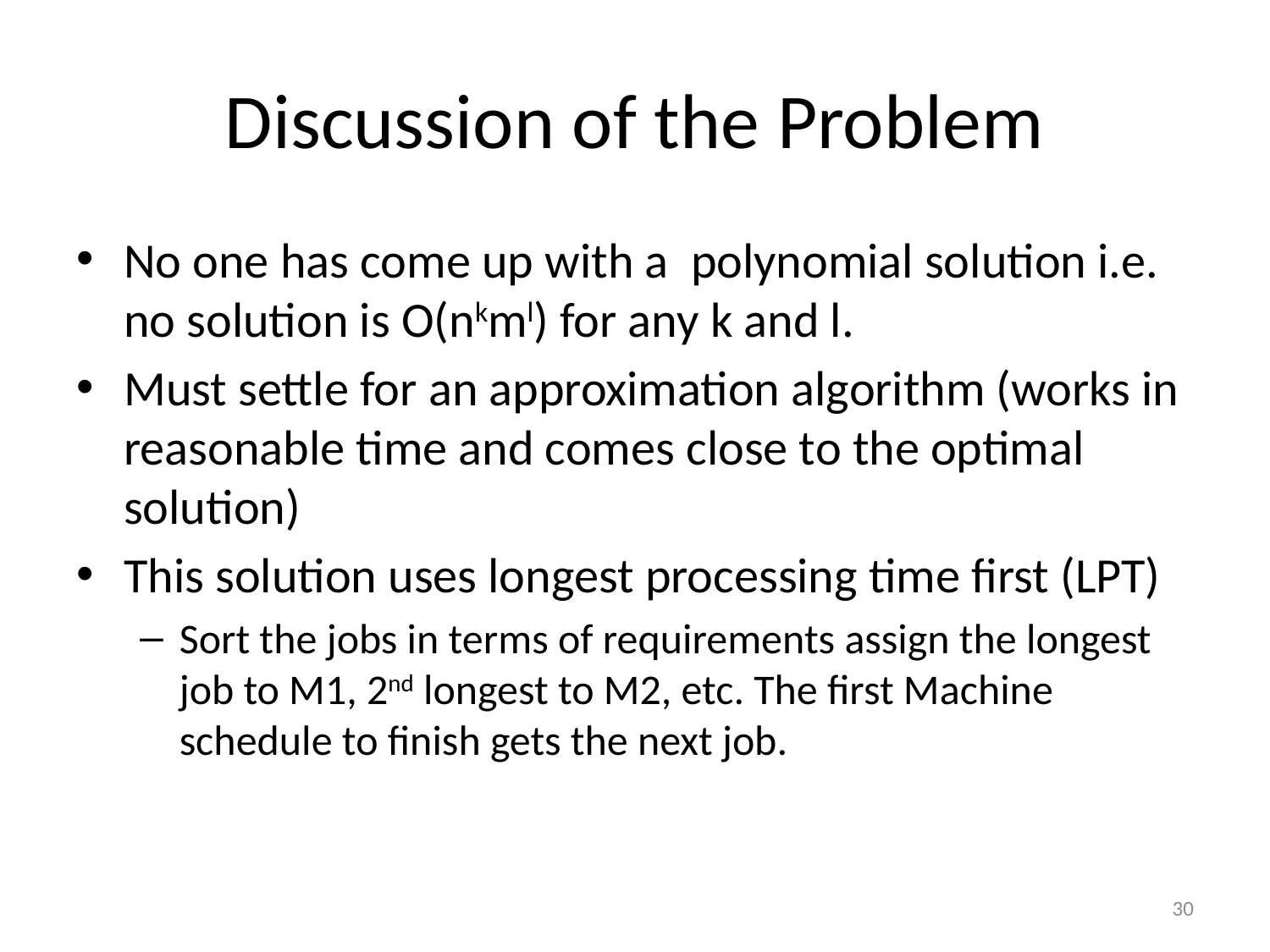

# Discussion of the Problem
No one has come up with a  polynomial solution i.e. no solution is O(nkml) for any k and l.
Must settle for an approximation algorithm (works in reasonable time and comes close to the optimal solution)
This solution uses longest processing time first (LPT)
Sort the jobs in terms of requirements assign the longest job to M1, 2nd longest to M2, etc. The first Machine schedule to finish gets the next job.
30